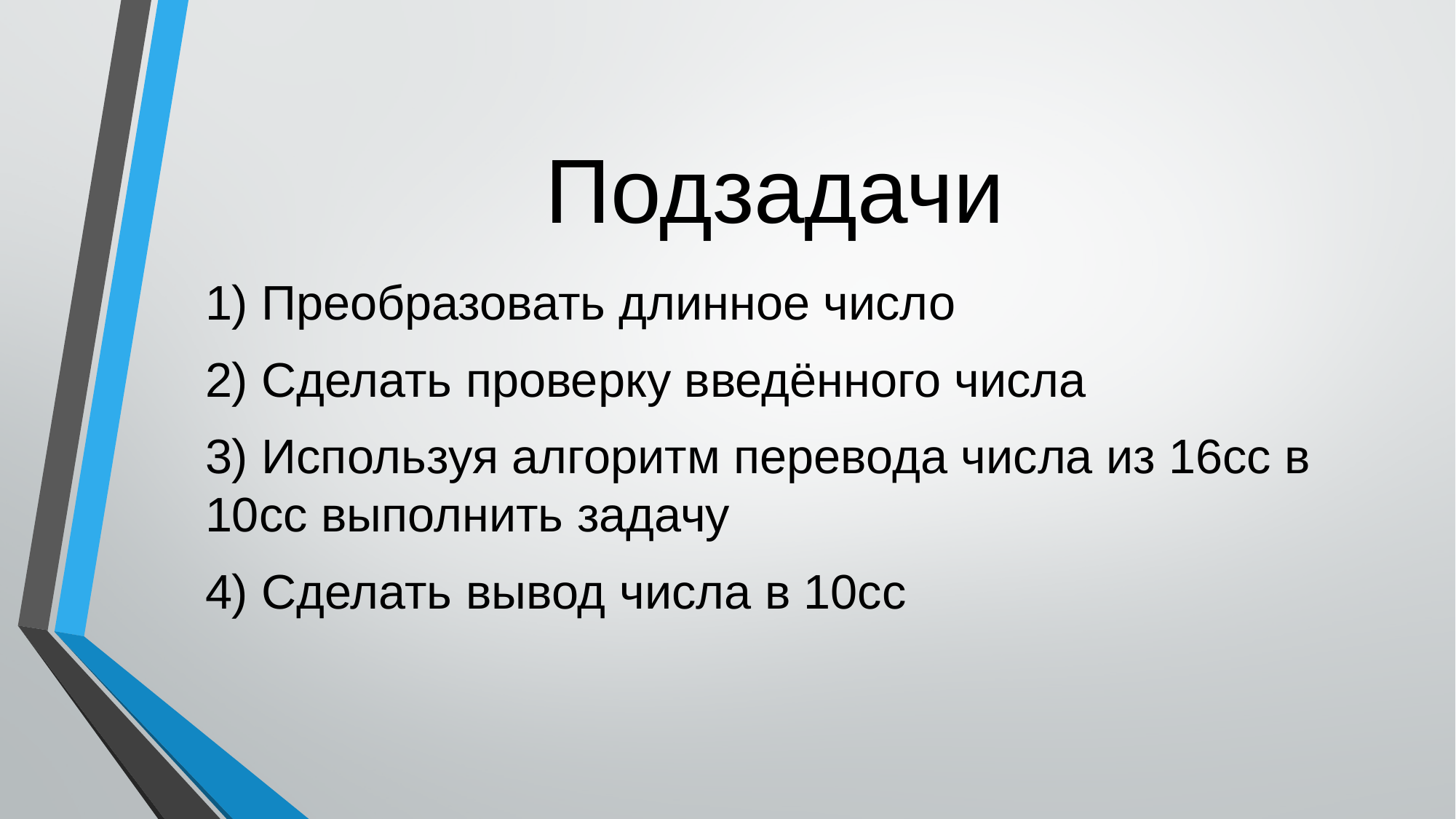

# Подзадачи
1) Преобразовать длинное число
2) Сделать проверку введённого числа
3) Используя алгоритм перевода числа из 16сс в 10сс выполнить задачу
4) Сделать вывод числа в 10сс